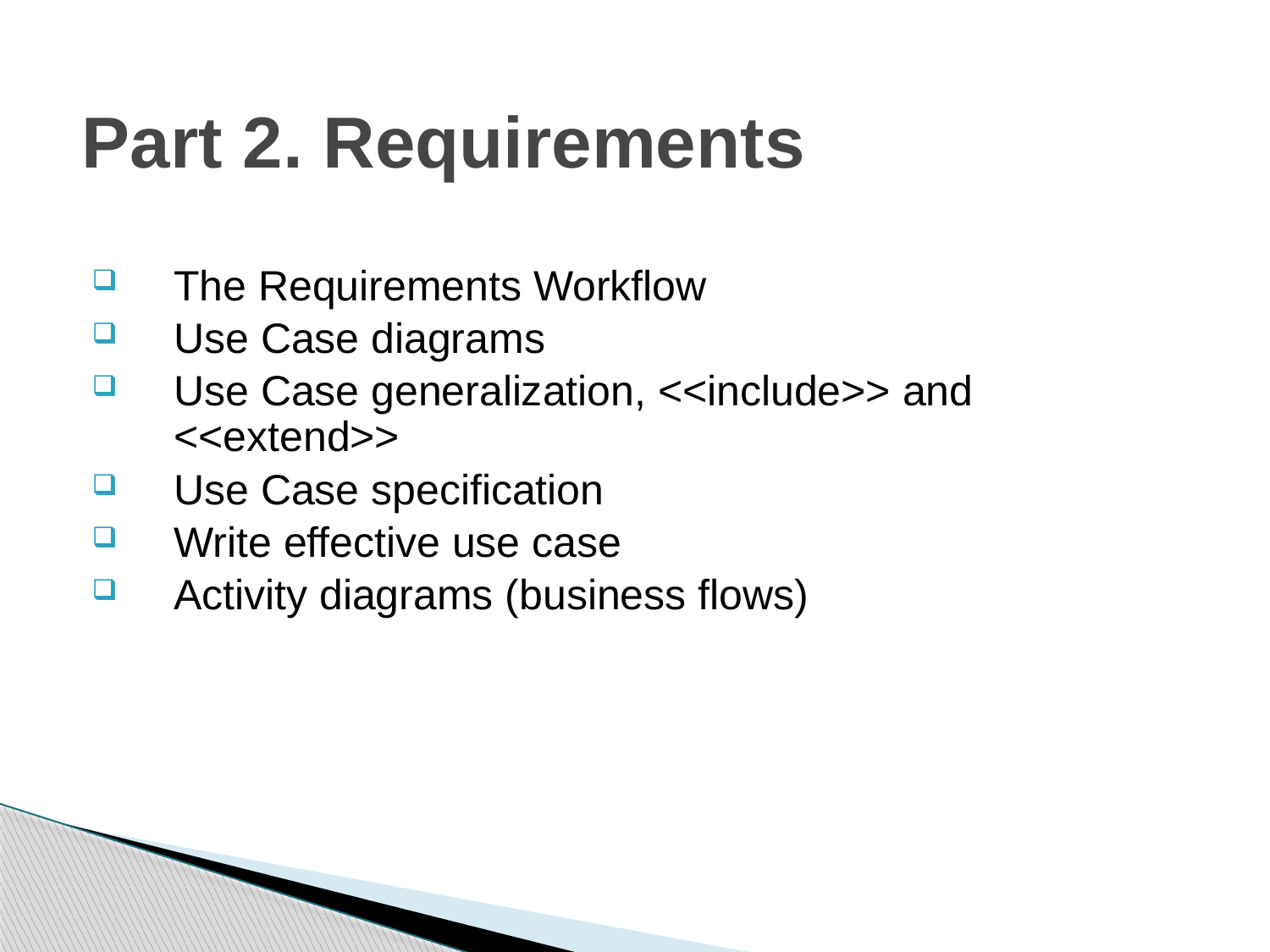

# Part 2. Requirements
The Requirements Workflow
Use Case diagrams
Use Case generalization, <<include>> and <<extend>>
Use Case specification
Write effective use case
Activity diagrams (business flows)